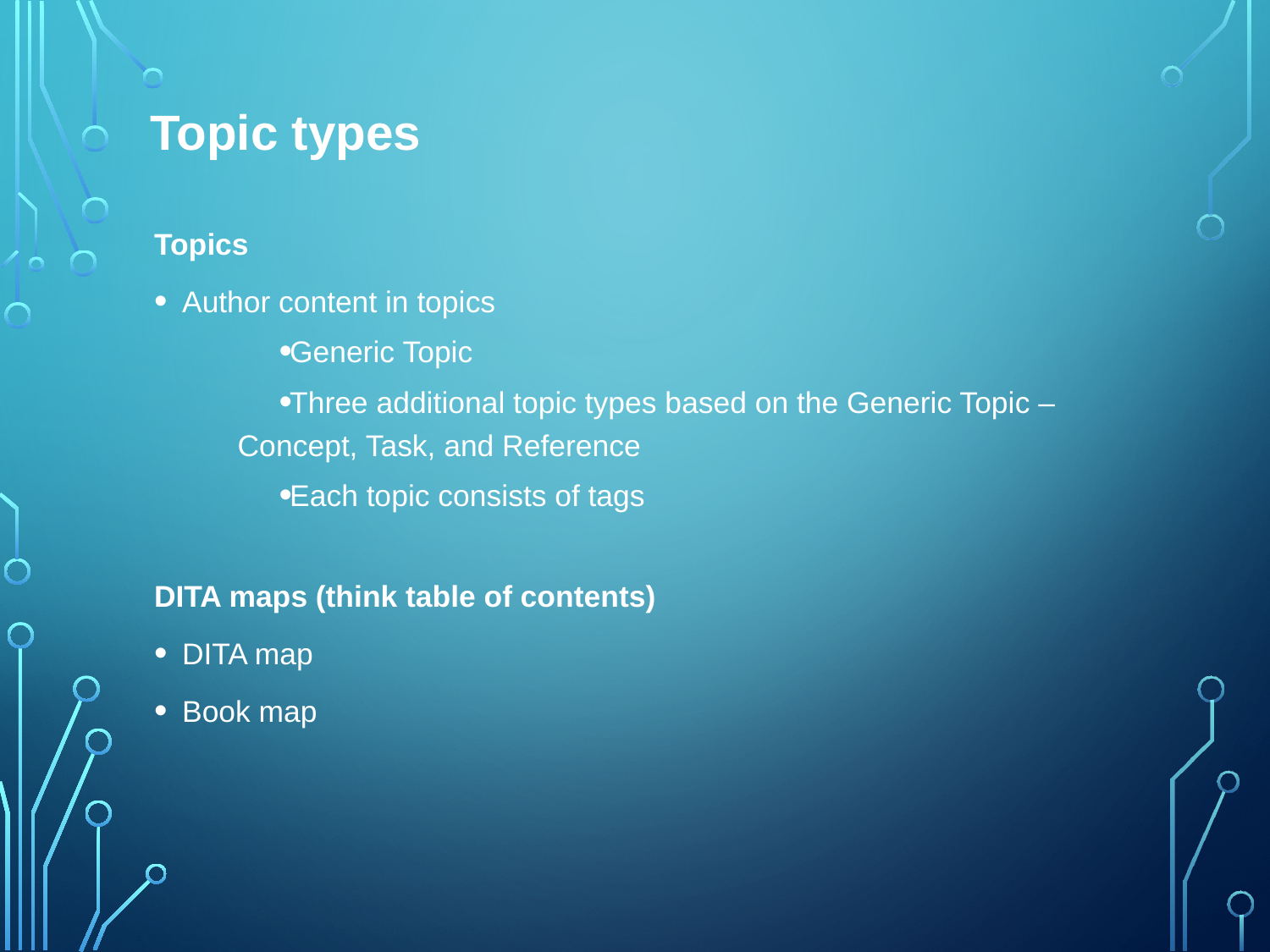

# Topic types
Topics
Author content in topics
Generic Topic
Three additional topic types based on the Generic Topic – Concept, Task, and Reference
Each topic consists of tags
DITA maps (think table of contents)
DITA map
Book map